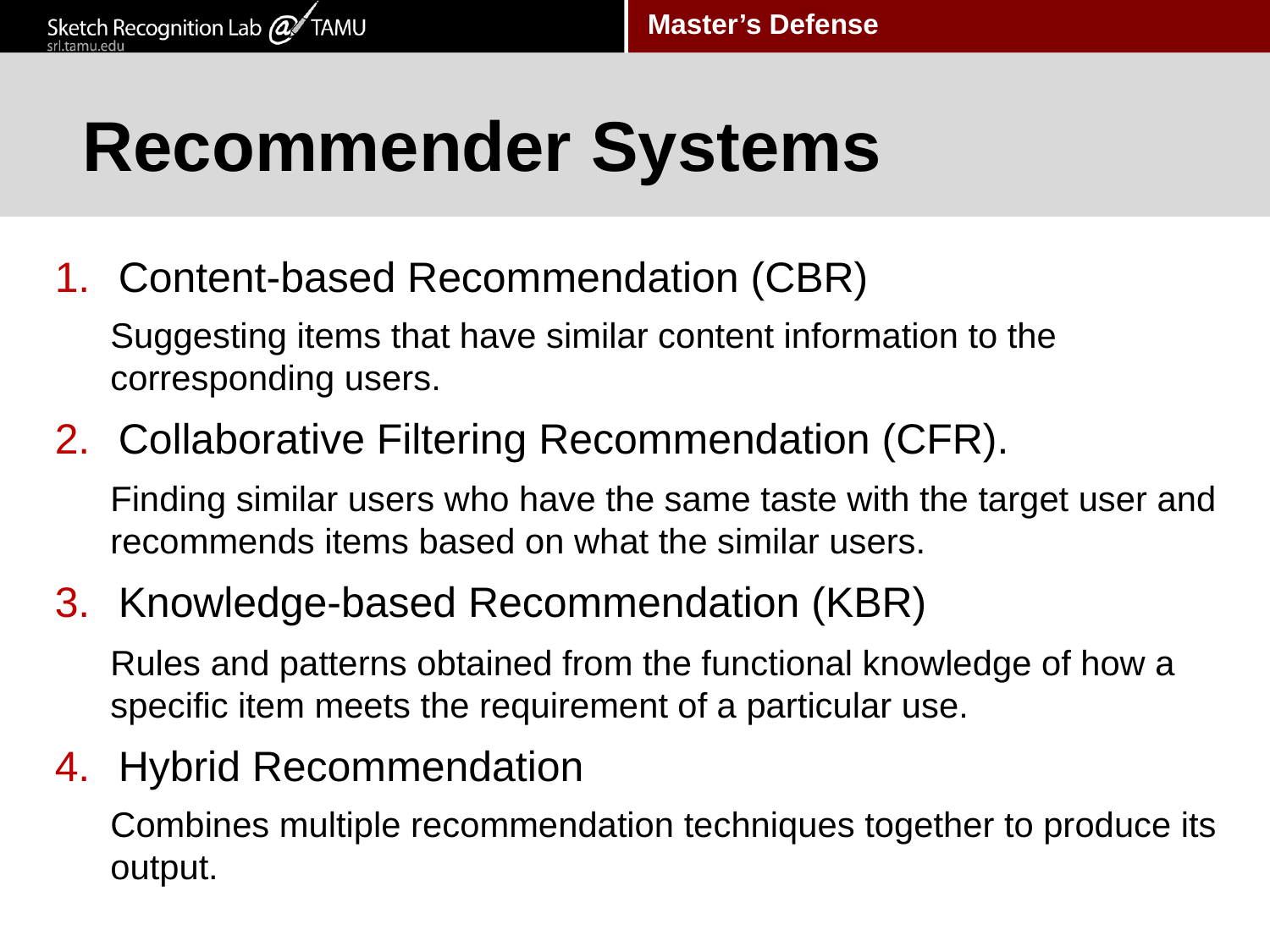

# Recommender Systems
Content-based Recommendation (CBR)
Suggesting items that have similar content information to the corresponding users.
Collaborative Filtering Recommendation (CFR).
Finding similar users who have the same taste with the target user and recommends items based on what the similar users.
Knowledge-based Recommendation (KBR)
Rules and patterns obtained from the functional knowledge of how a specific item meets the requirement of a particular use.
Hybrid Recommendation
Combines multiple recommendation techniques together to produce its output.